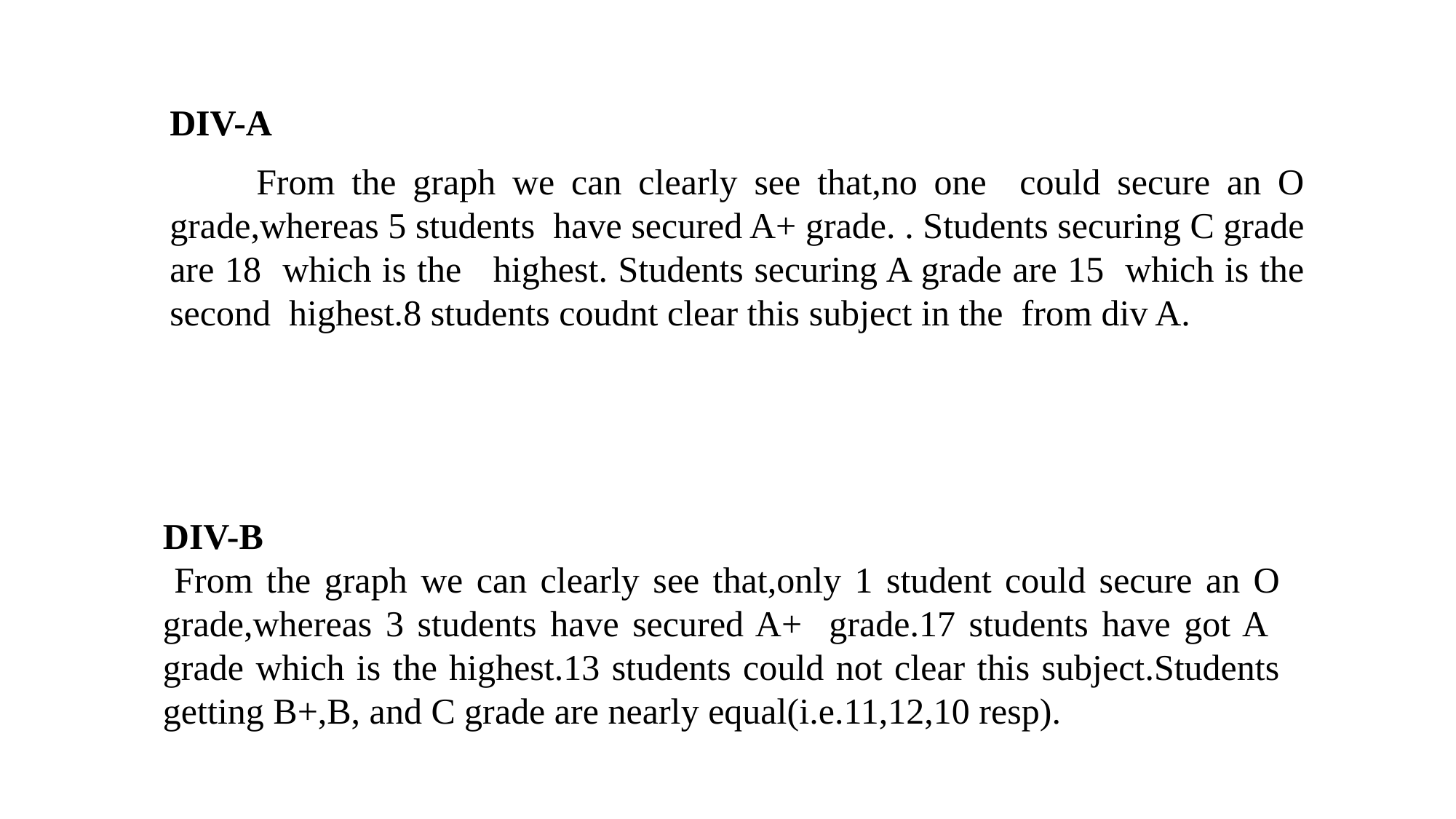

DIV-A
      From the graph we can clearly see that,no one  could secure an O grade,whereas 5 students  have secured A+ grade. . Students securing C grade are 18  which is the   highest. Students securing A grade are 15  which is the second  highest.8 students coudnt clear this subject in the  from div A.
DIV-B
 From the graph we can clearly see that,only 1 student could secure an O grade,whereas 3 students have secured A+  grade.17 students have got A  grade which is the highest.13 students could not clear this subject.Students getting B+,B, and C grade are nearly equal(i.e.11,12,10 resp).